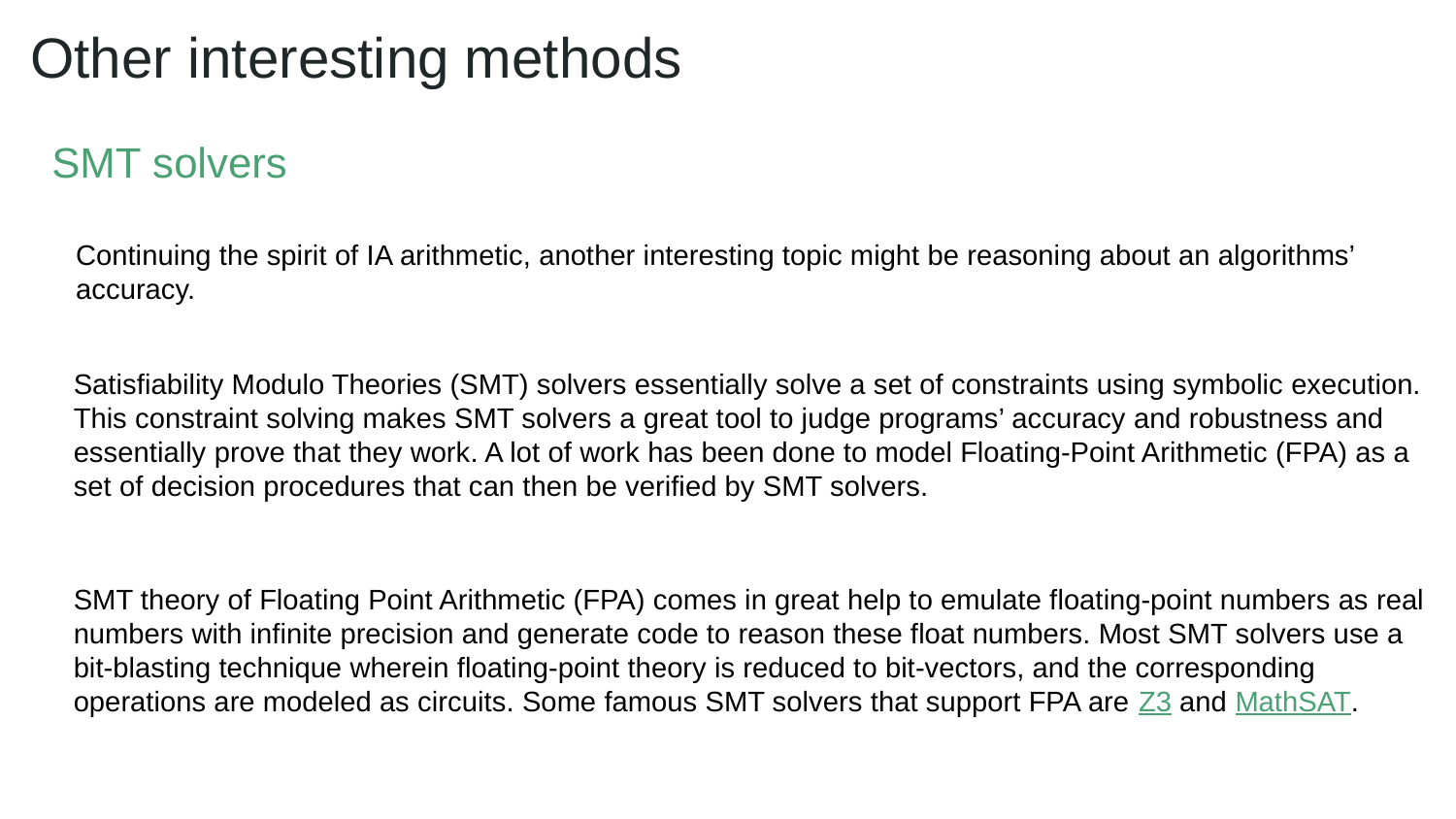

# Other interesting methods
SMT solvers
Continuing the spirit of IA arithmetic, another interesting topic might be reasoning about an algorithms’ accuracy.

Satisfiability Modulo Theories (SMT) solvers essentially solve a set of constraints using symbolic execution. This constraint solving makes SMT solvers a great tool to judge programs’ accuracy and robustness and essentially prove that they work. A lot of work has been done to model Floating-Point Arithmetic (FPA) as a set of decision procedures that can then be verified by SMT solvers.

SMT theory of Floating Point Arithmetic (FPA) comes in great help to emulate floating-point numbers as real numbers with infinite precision and generate code to reason these float numbers. Most SMT solvers use a bit-blasting technique wherein floating-point theory is reduced to bit-vectors, and the corresponding operations are modeled as circuits. Some famous SMT solvers that support FPA are Z3 and MathSAT.